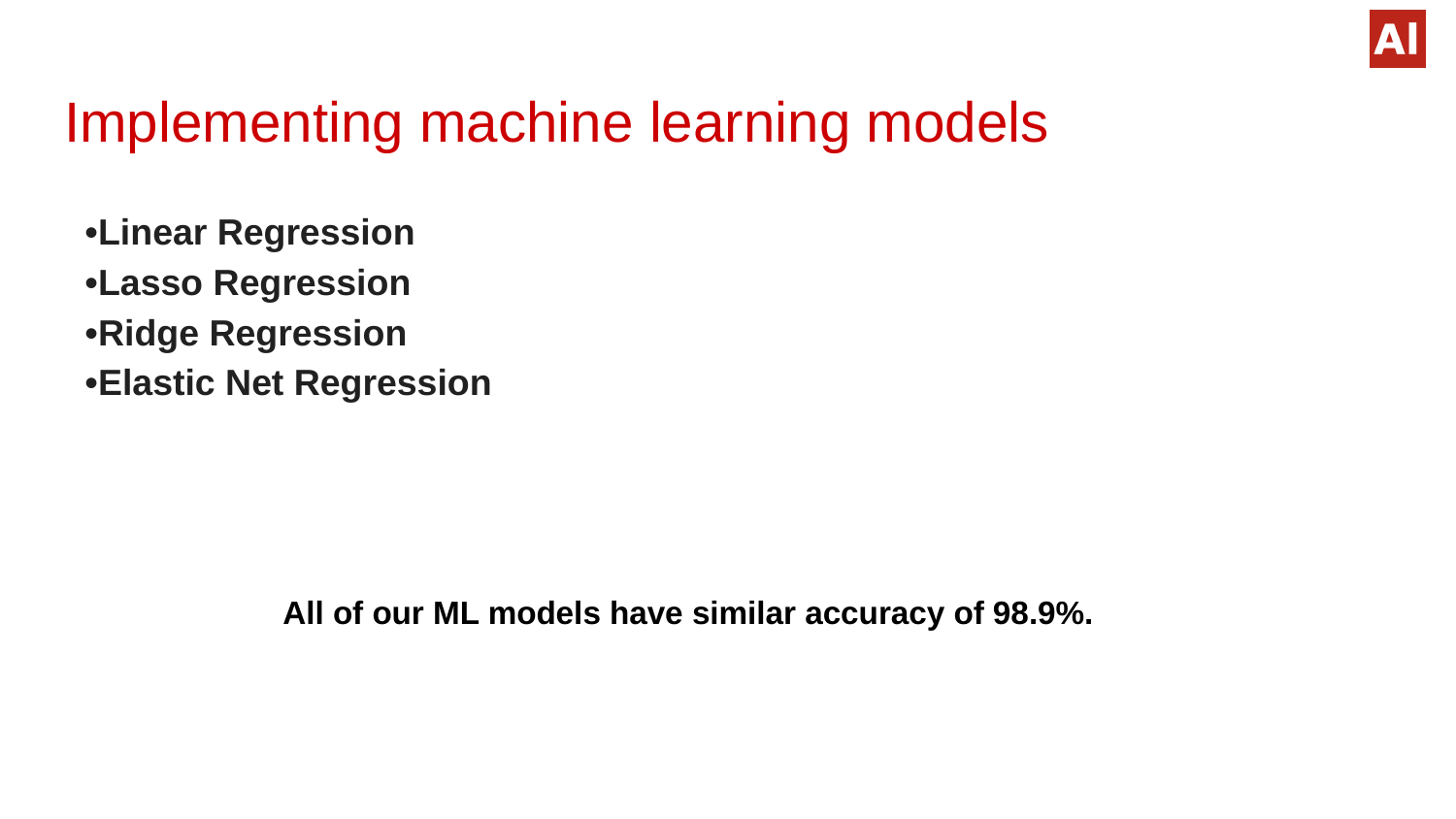

# Implementing machine learning models
•Linear Regression
•Lasso Regression
•Ridge Regression
•Elastic Net Regression
All of our ML models have similar accuracy of 98.9%.